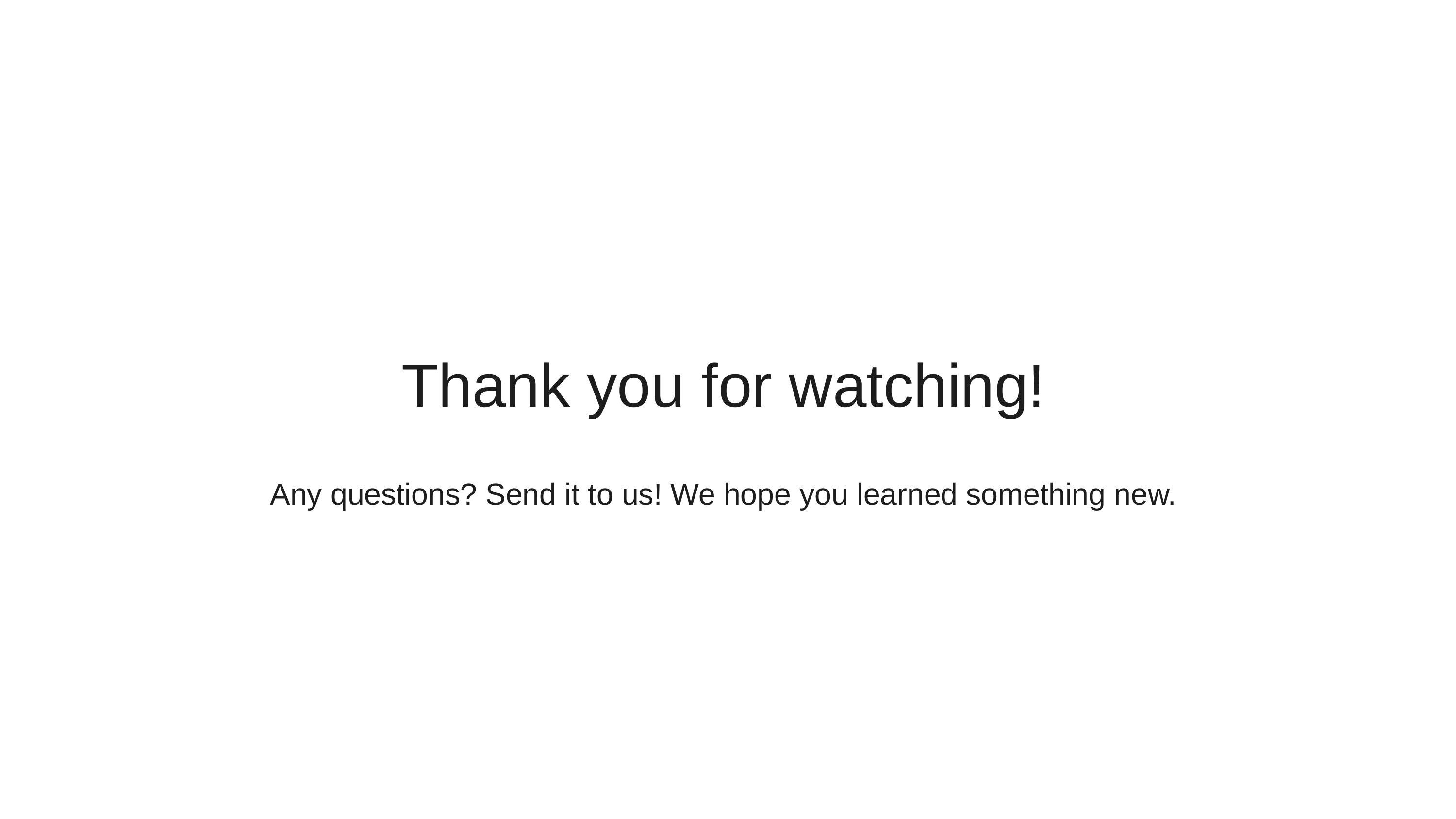

Thank you for watching!
Any questions? Send it to us! We hope you learned something new.